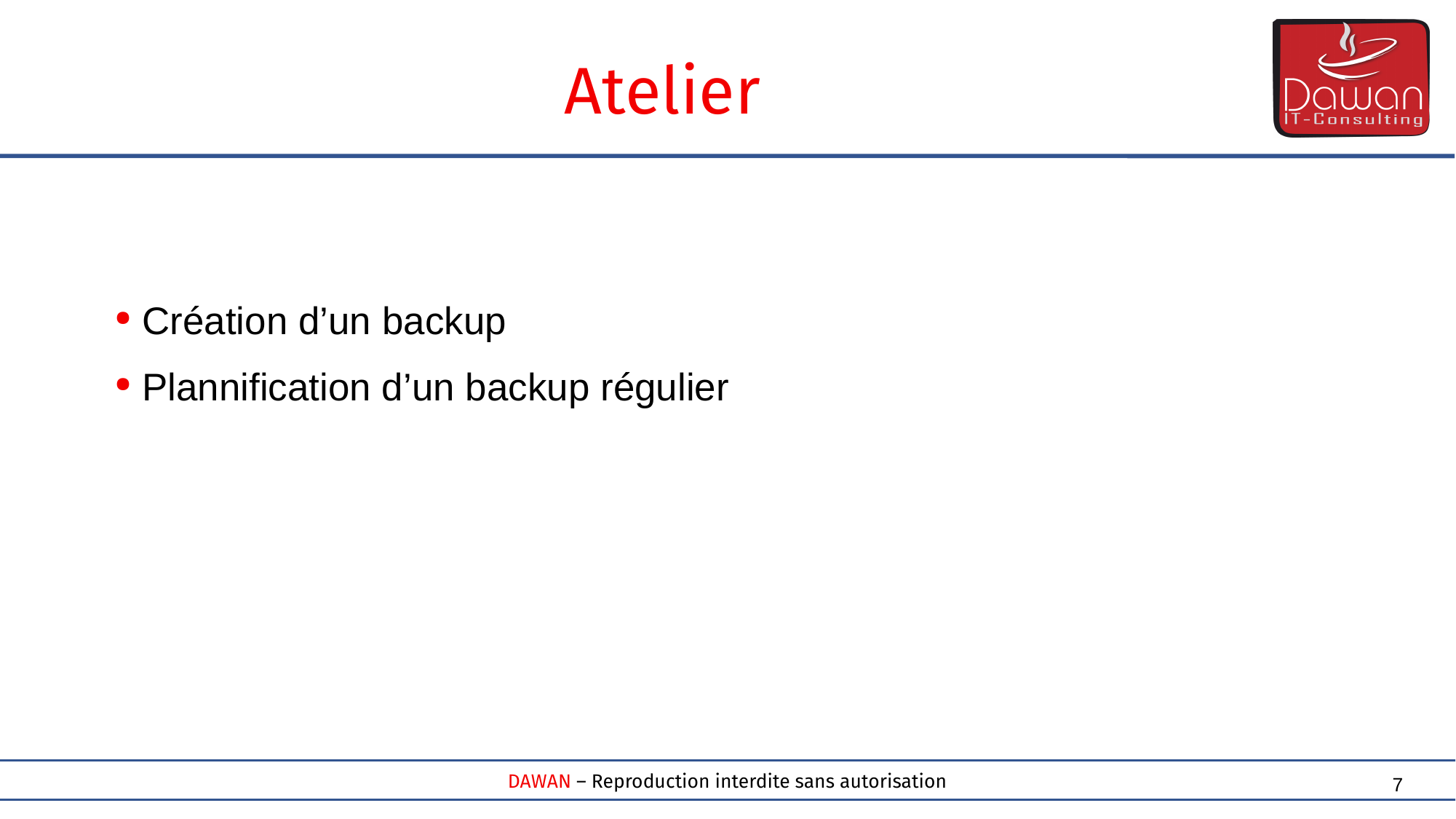

Atelier
 Création d’un backup
 Plannification d’un backup régulier
7